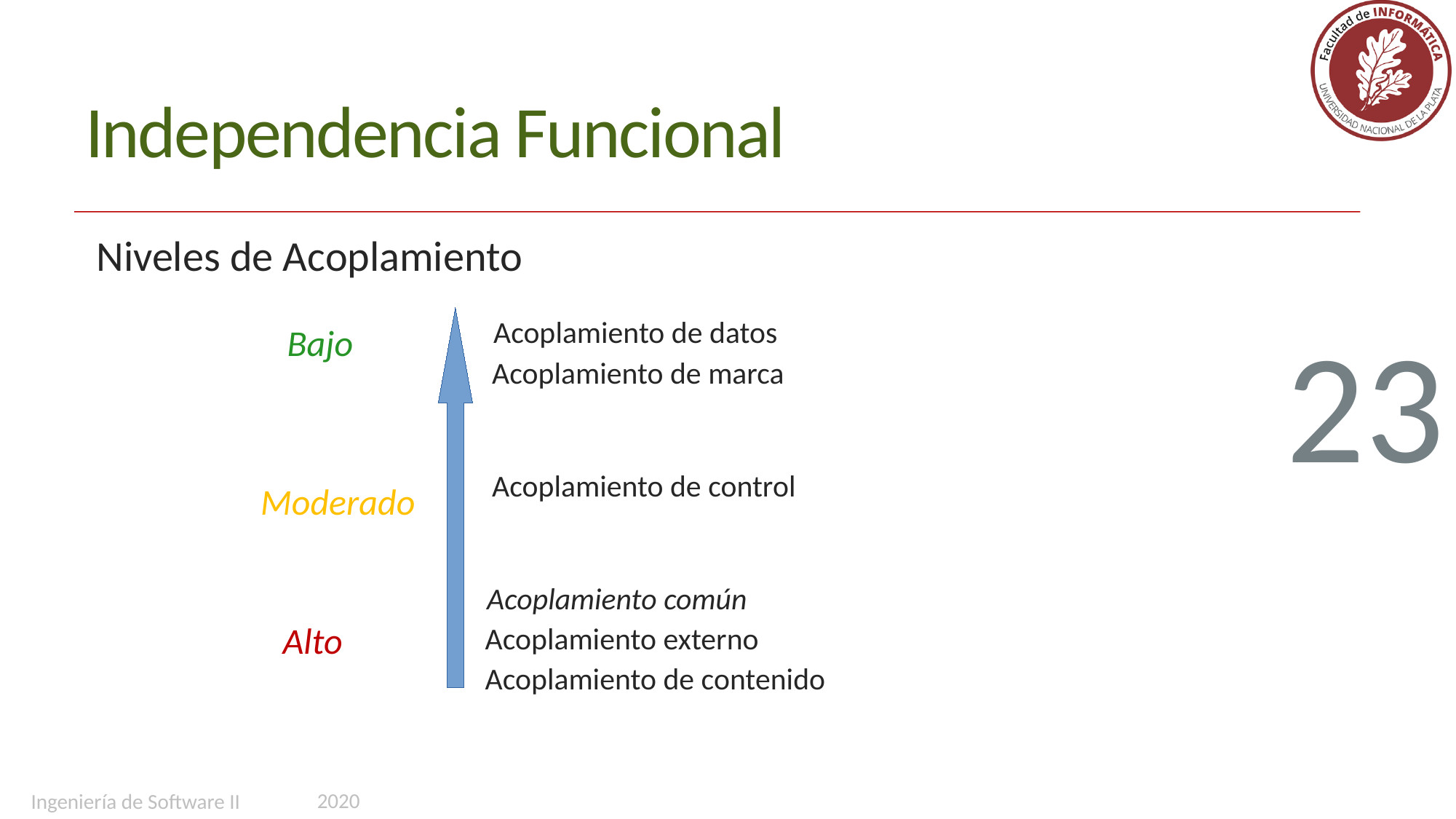

Independencia Funcional
Niveles de Acoplamiento
            Acoplamiento de datos
              Acoplamiento de marca

              Acoplamiento de control

                  Acoplamiento común
             Acoplamiento externo
             Acoplamiento de contenido

Bajo
23
Moderado
Alto

2020
Ingeniería de Software II